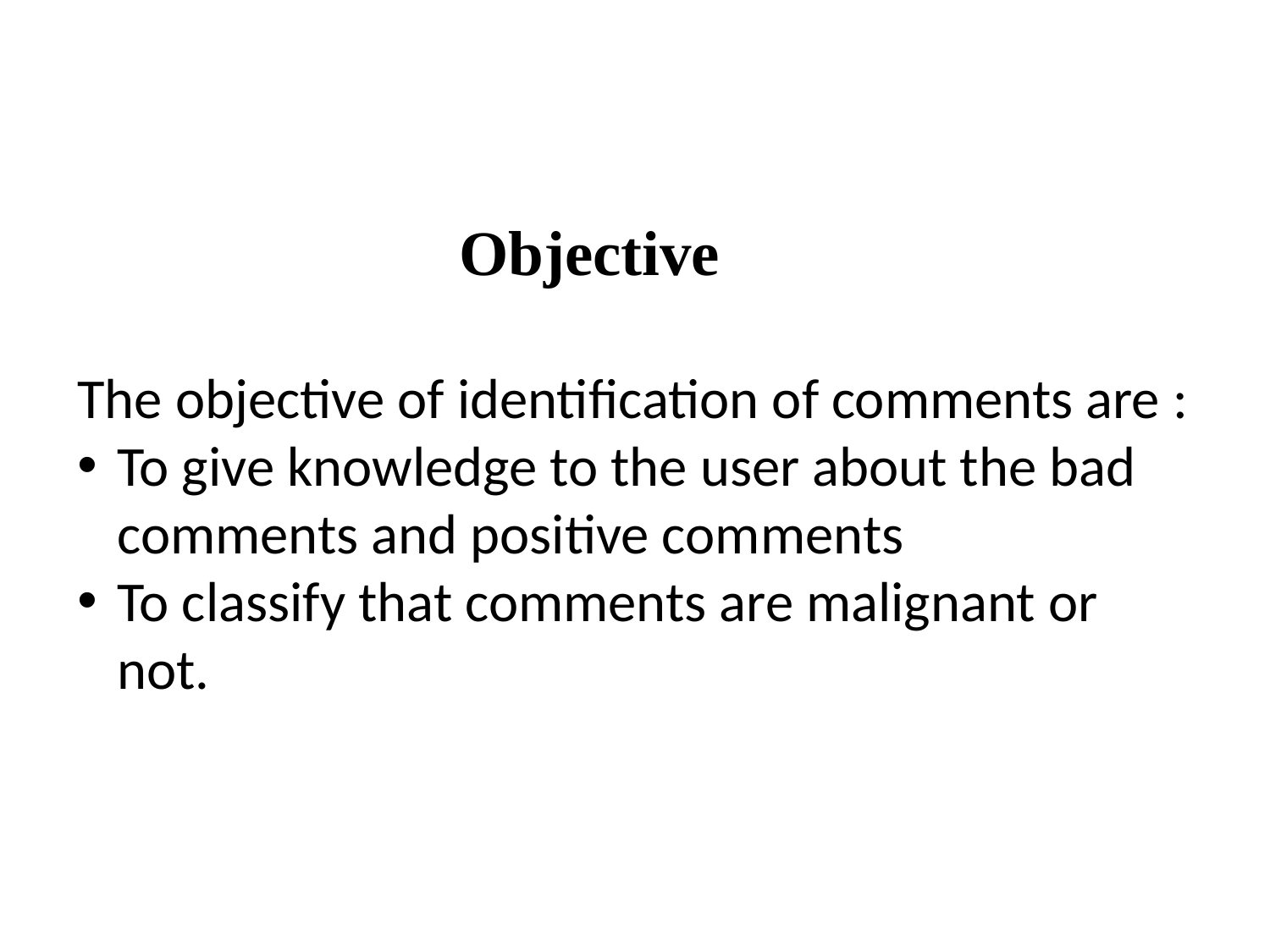

Objective
The objective of identification of comments are :
To give knowledge to the user about the bad comments and positive comments
To classify that comments are malignant or not.